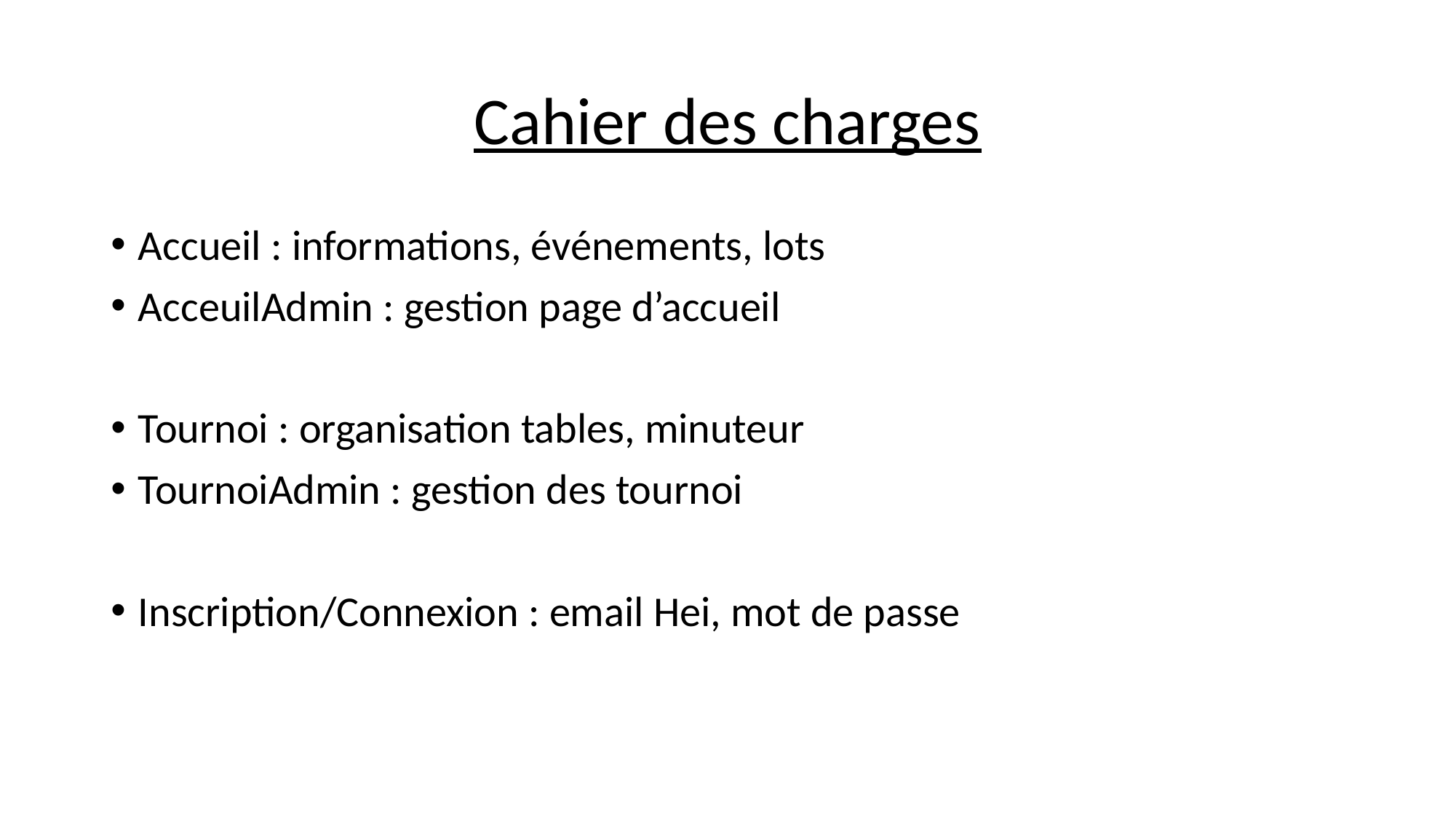

# Cahier des charges
Accueil : informations, événements, lots
AcceuilAdmin : gestion page d’accueil

Tournoi : organisation tables, minuteur
TournoiAdmin : gestion des tournoi

Inscription/Connexion : email Hei, mot de passe